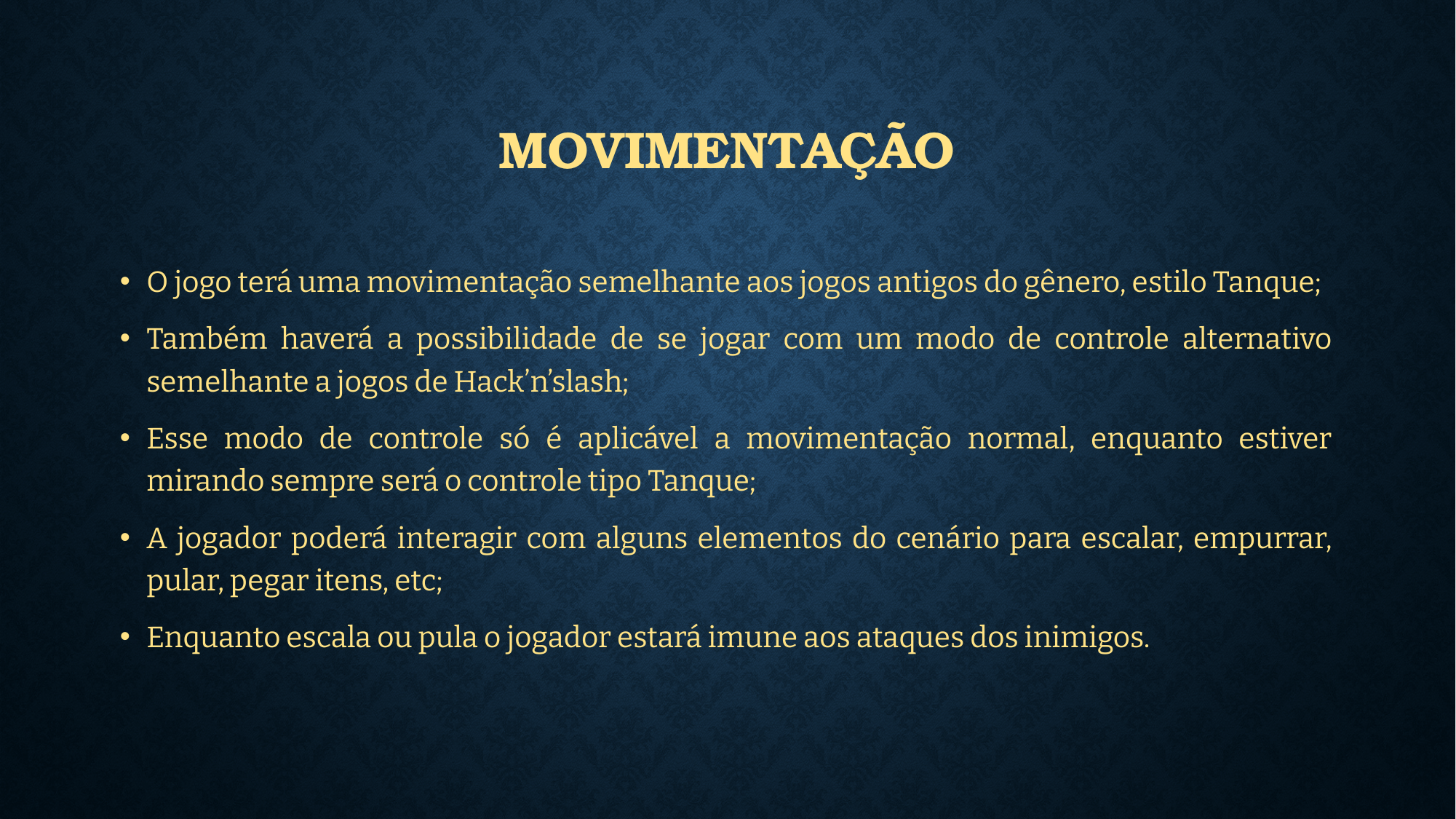

# Movimentação
O jogo terá uma movimentação semelhante aos jogos antigos do gênero, estilo Tanque;
Também haverá a possibilidade de se jogar com um modo de controle alternativo semelhante a jogos de Hack’n’slash;
Esse modo de controle só é aplicável a movimentação normal, enquanto estiver mirando sempre será o controle tipo Tanque;
A jogador poderá interagir com alguns elementos do cenário para escalar, empurrar, pular, pegar itens, etc;
Enquanto escala ou pula o jogador estará imune aos ataques dos inimigos.